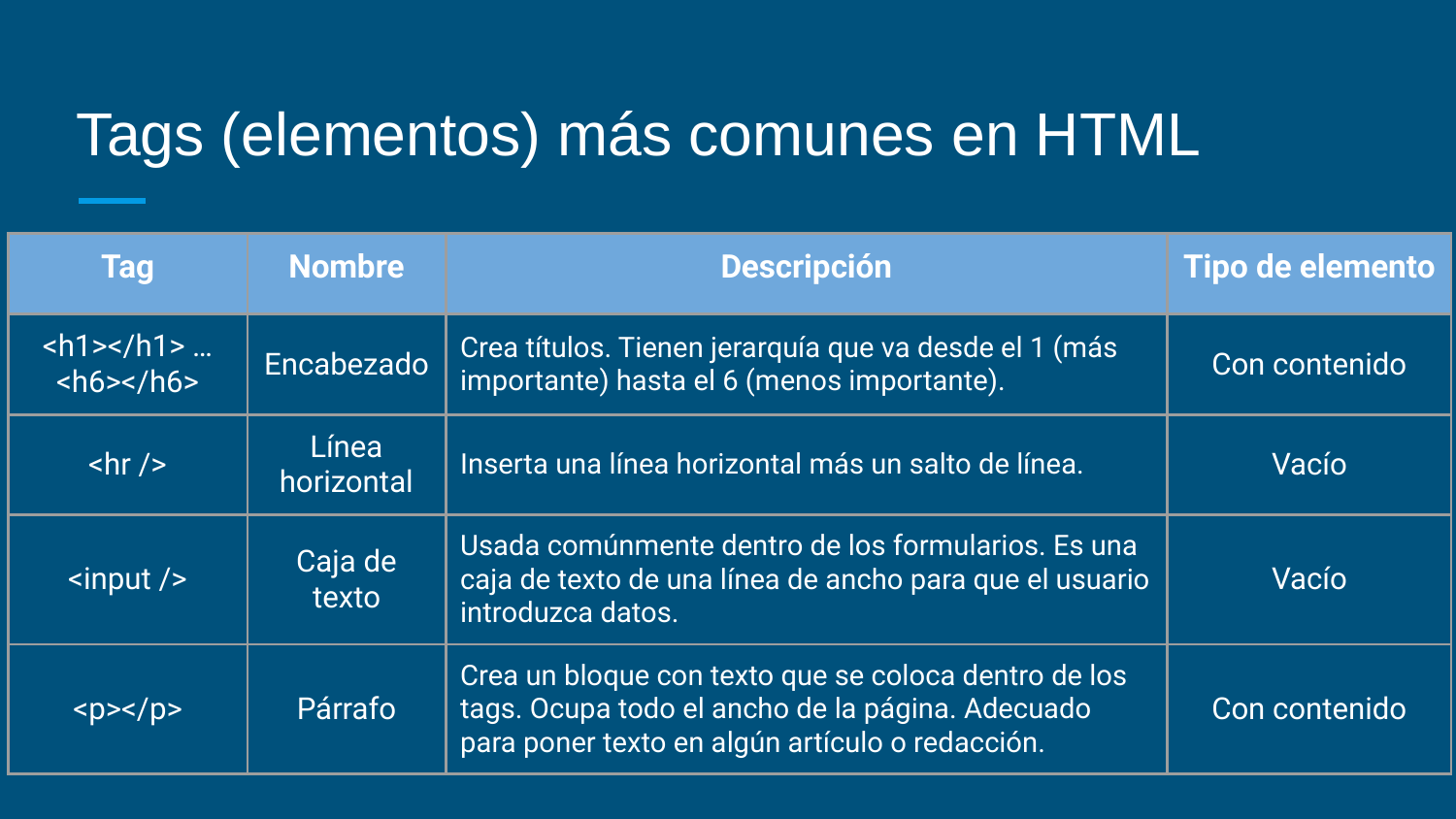

# Tags (elementos) más comunes en HTML
| Tag | Nombre | Descripción | Tipo de elemento |
| --- | --- | --- | --- |
| <h1></h1> … <h6></h6> | Encabezado | Crea títulos. Tienen jerarquía que va desde el 1 (más importante) hasta el 6 (menos importante). | Con contenido |
| <hr /> | Línea horizontal | Inserta una línea horizontal más un salto de línea. | Vacío |
| <input /> | Caja de texto | Usada comúnmente dentro de los formularios. Es una caja de texto de una línea de ancho para que el usuario introduzca datos. | Vacío |
| <p></p> | Párrafo | Crea un bloque con texto que se coloca dentro de los tags. Ocupa todo el ancho de la página. Adecuado para poner texto en algún artículo o redacción. | Con contenido |